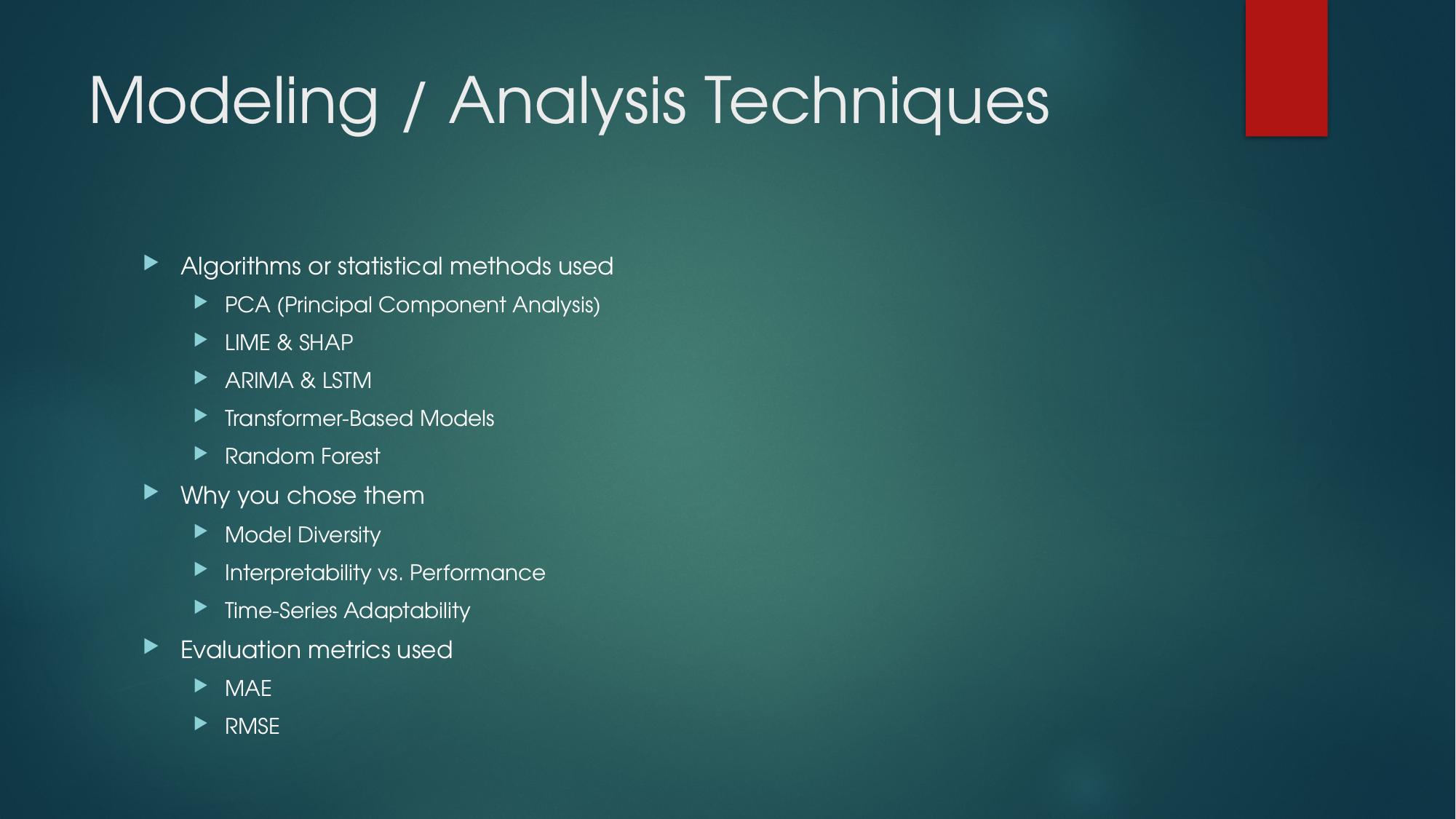

# Modeling / Analysis Techniques
Algorithms or statistical methods used
PCA (Principal Component Analysis)
LIME & SHAP
ARIMA & LSTM
Transformer-Based Models
Random Forest
Why you chose them
Model Diversity
Interpretability vs. Performance
Time-Series Adaptability
Evaluation metrics used
MAE
RMSE